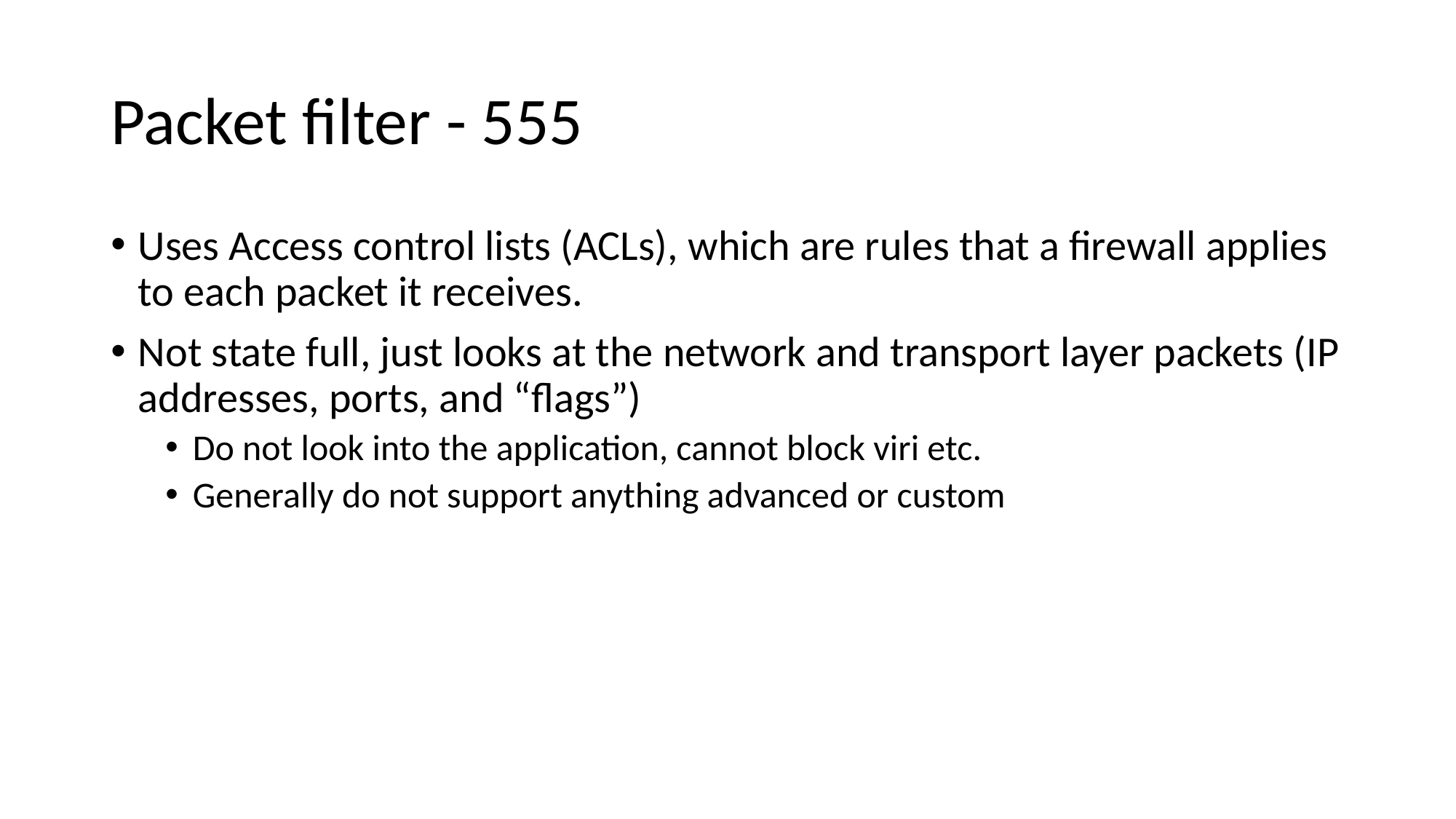

# Packet filter - 555
Uses Access control lists (ACLs), which are rules that a firewall applies to each packet it receives.
Not state full, just looks at the network and transport layer packets (IP addresses, ports, and “flags”)
Do not look into the application, cannot block viri etc.
Generally do not support anything advanced or custom